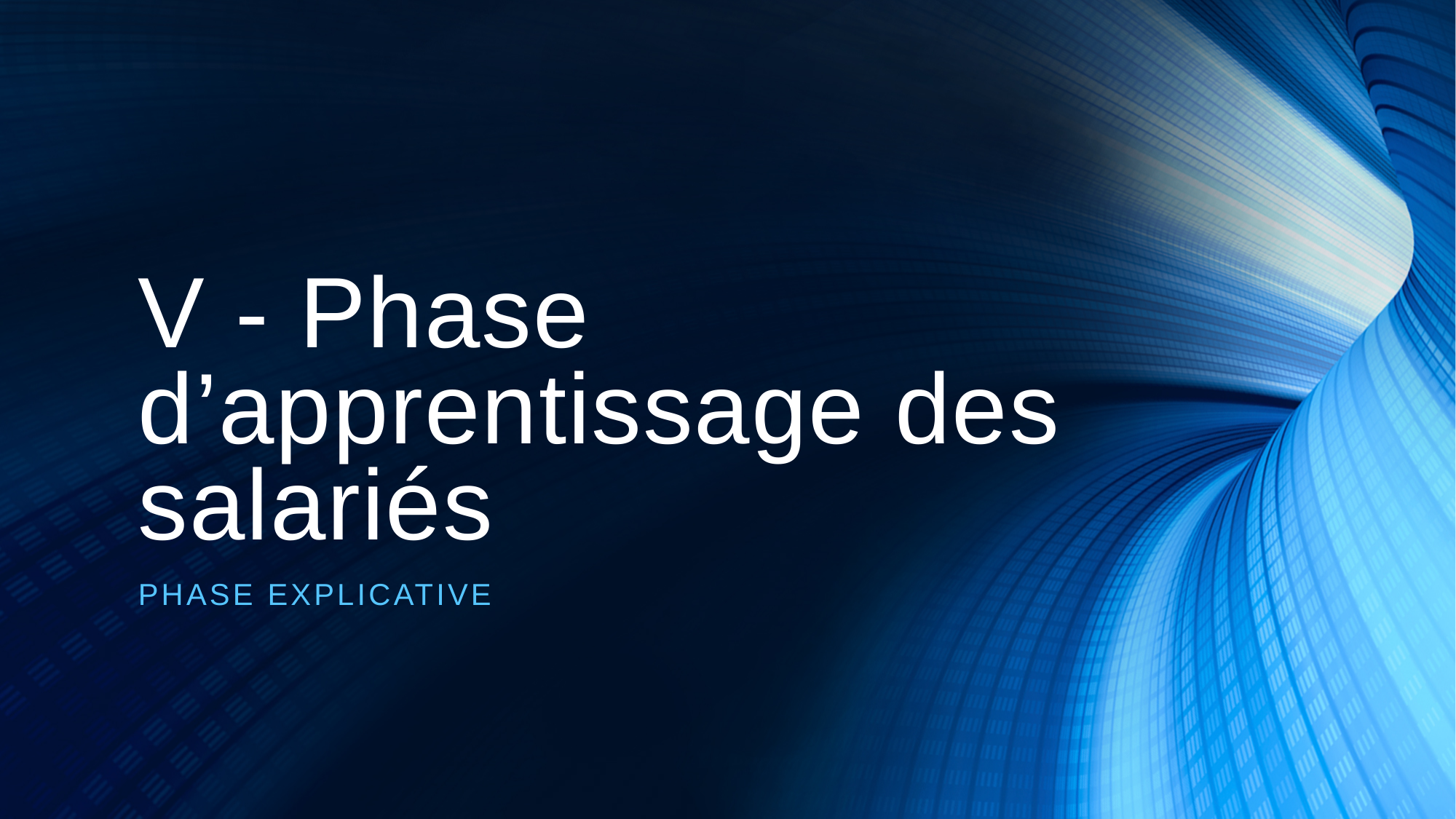

# V - Phase d’apprentissage des salariés
Phase explicative